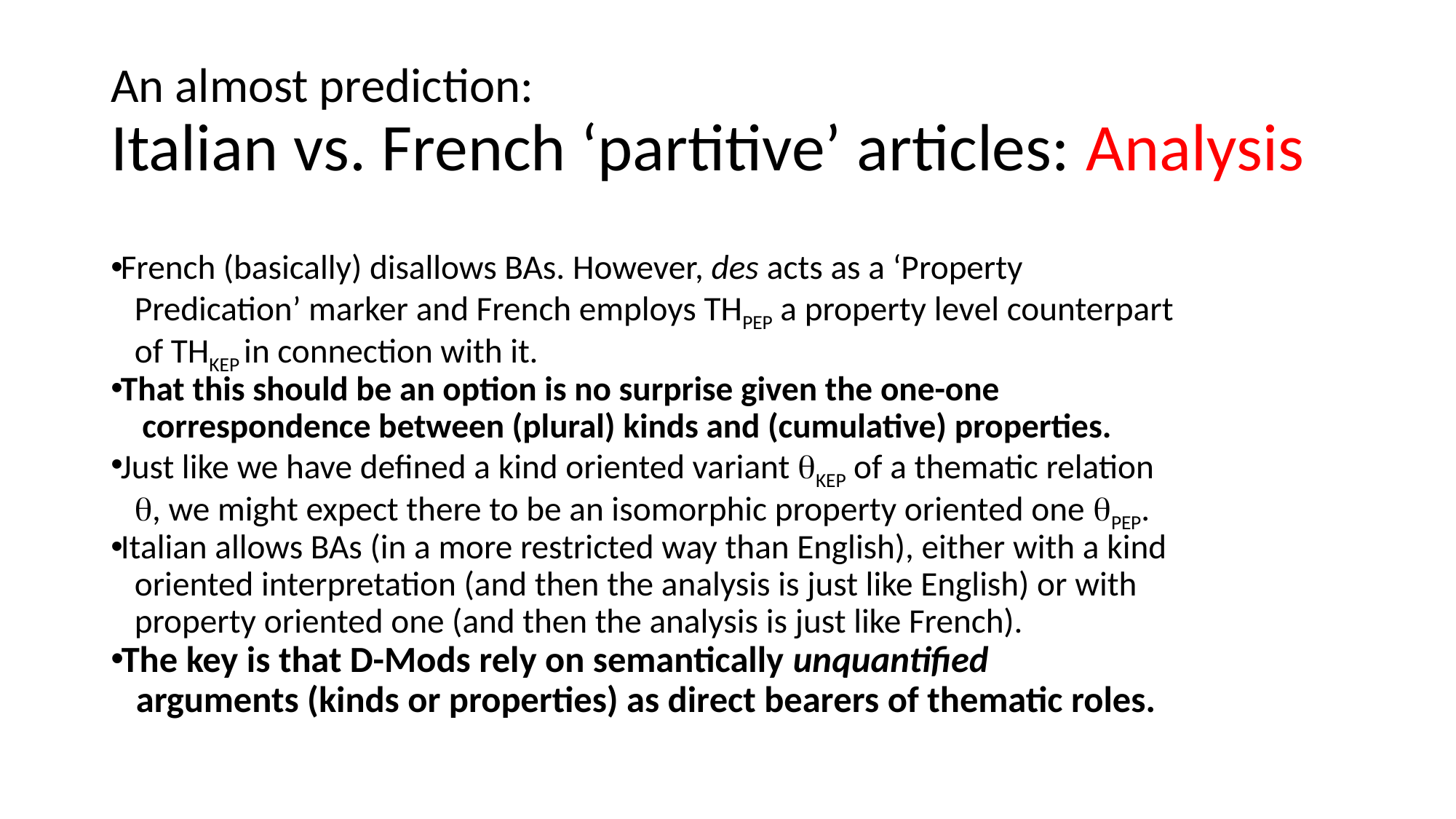

# An almost prediction: Italian vs. French ‘partitive’ articles: Analysis

French (basically) disallows BAs. However, des acts as a ‘Property
   Predication’ marker and French employs THPEP a property level counterpart
   of THKEP in connection with it.
That this should be an option is no surprise given the one-one
    correspondence between (plural) kinds and (cumulative) properties.
Just like we have defined a kind oriented variant θKEP of a thematic relation
   θ, we might expect there to be an isomorphic property oriented one θPEP.
Italian allows BAs (in a more restricted way than English), either with a kind
   oriented interpretation (and then the analysis is just like English) or with
   property oriented one (and then the analysis is just like French).
The key is that D-Mods rely on semantically unquantified
   arguments (kinds or properties) as direct bearers of thematic roles.